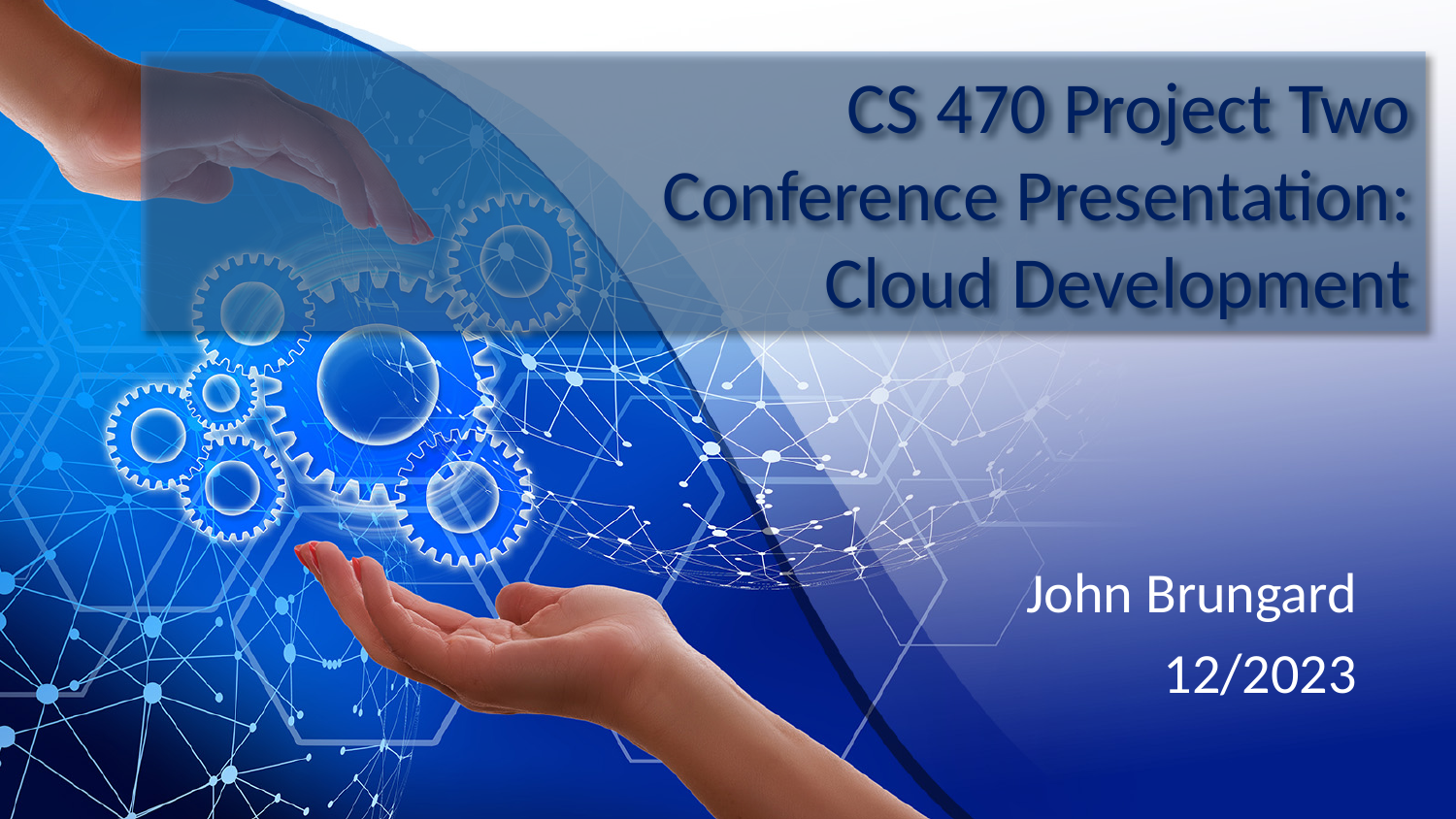

# CS 470 Project Two Conference Presentation: Cloud Development
John Brungard
12/2023